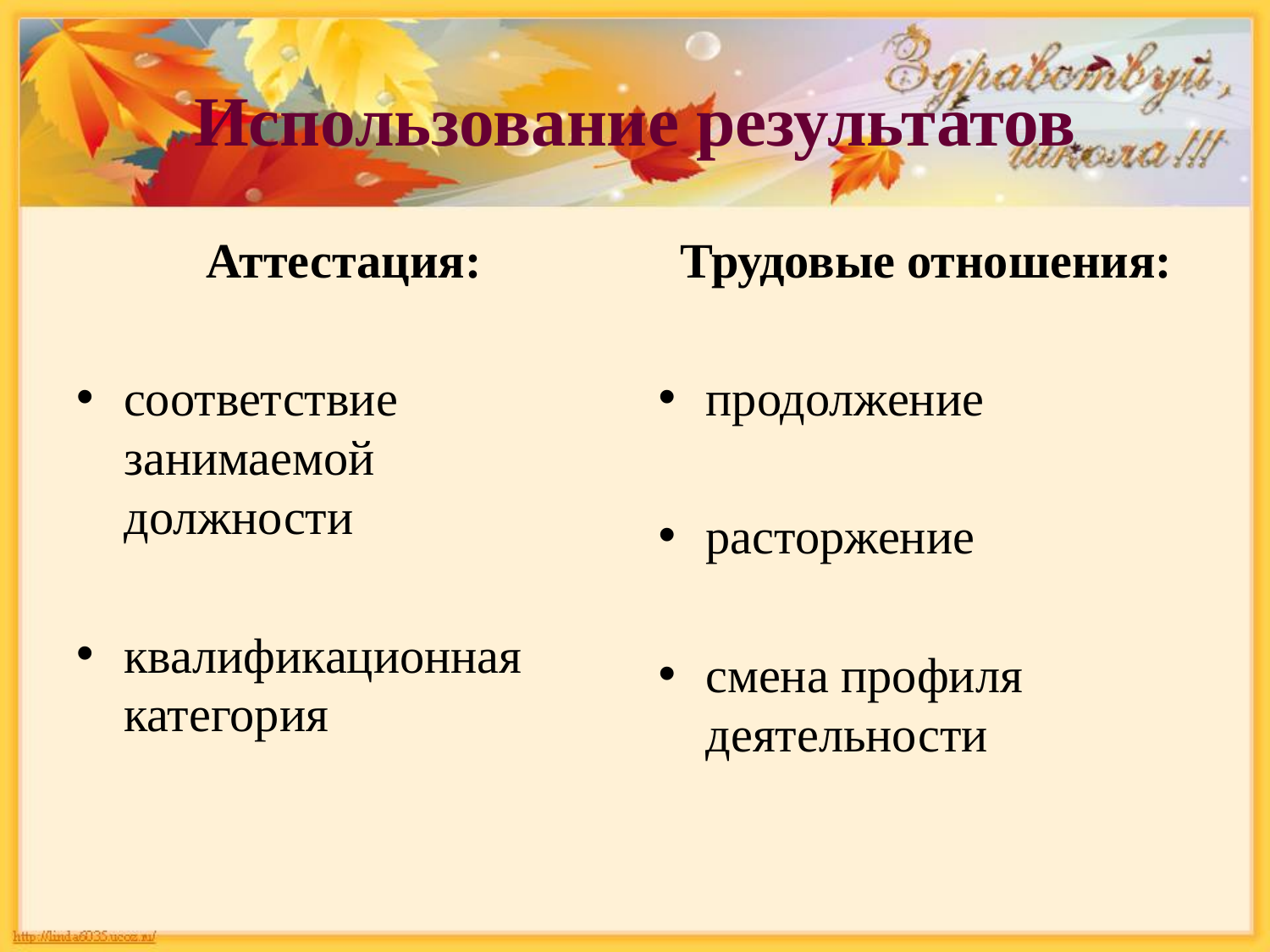

# Использование результатов
Аттестация:

соответствие занимаемой должности

квалификационная категория
Трудовые отношения:

продолжение

расторжение

смена профиля деятельности